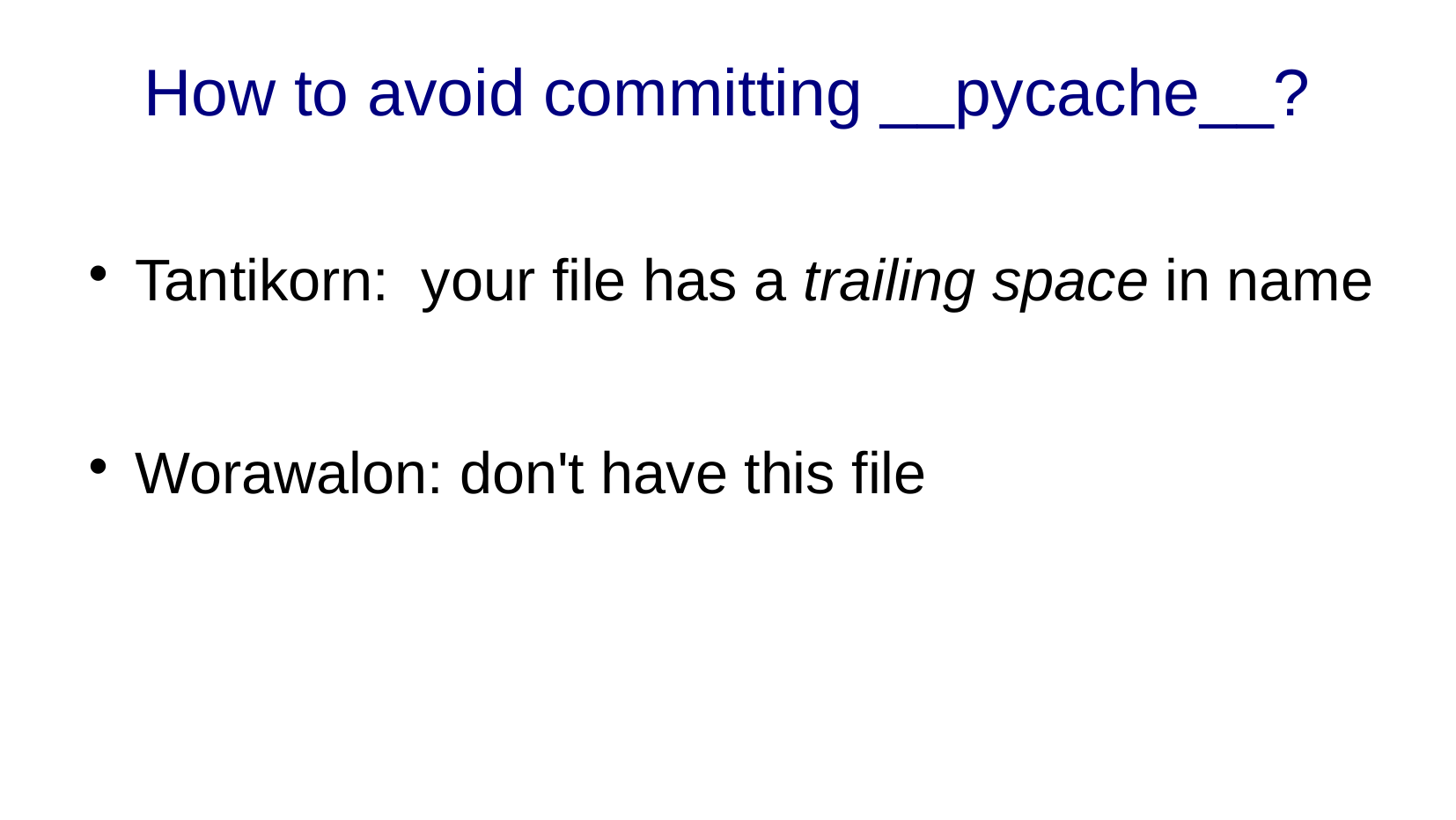

How to avoid committing __pycache__?

Tantikorn:  your file has a trailing space in name

Worawalon: don't have this file